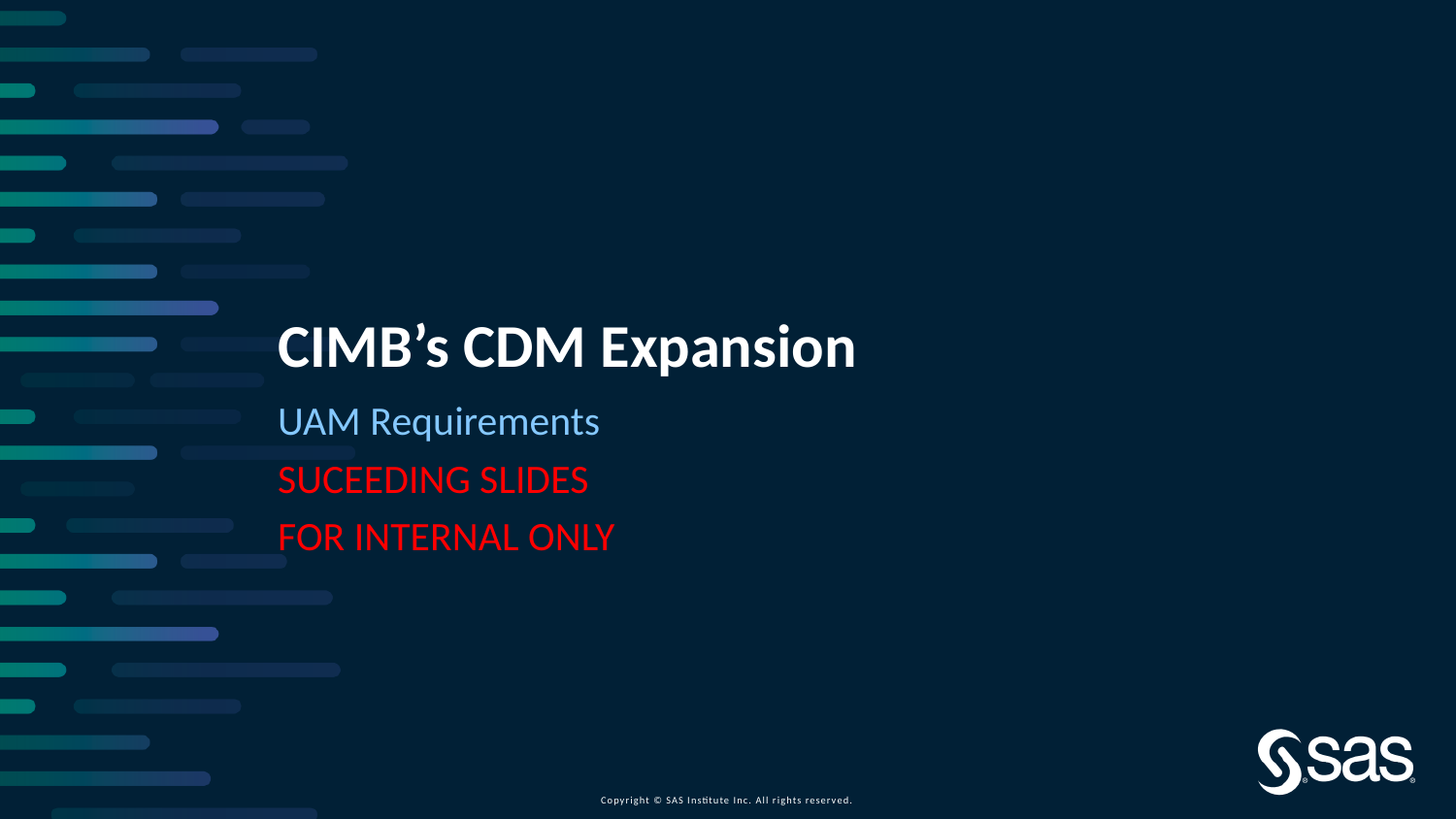

CIMB’s CDM Expansion
UAM Requirements
SUCEEDING SLIDES
FOR INTERNAL ONLY